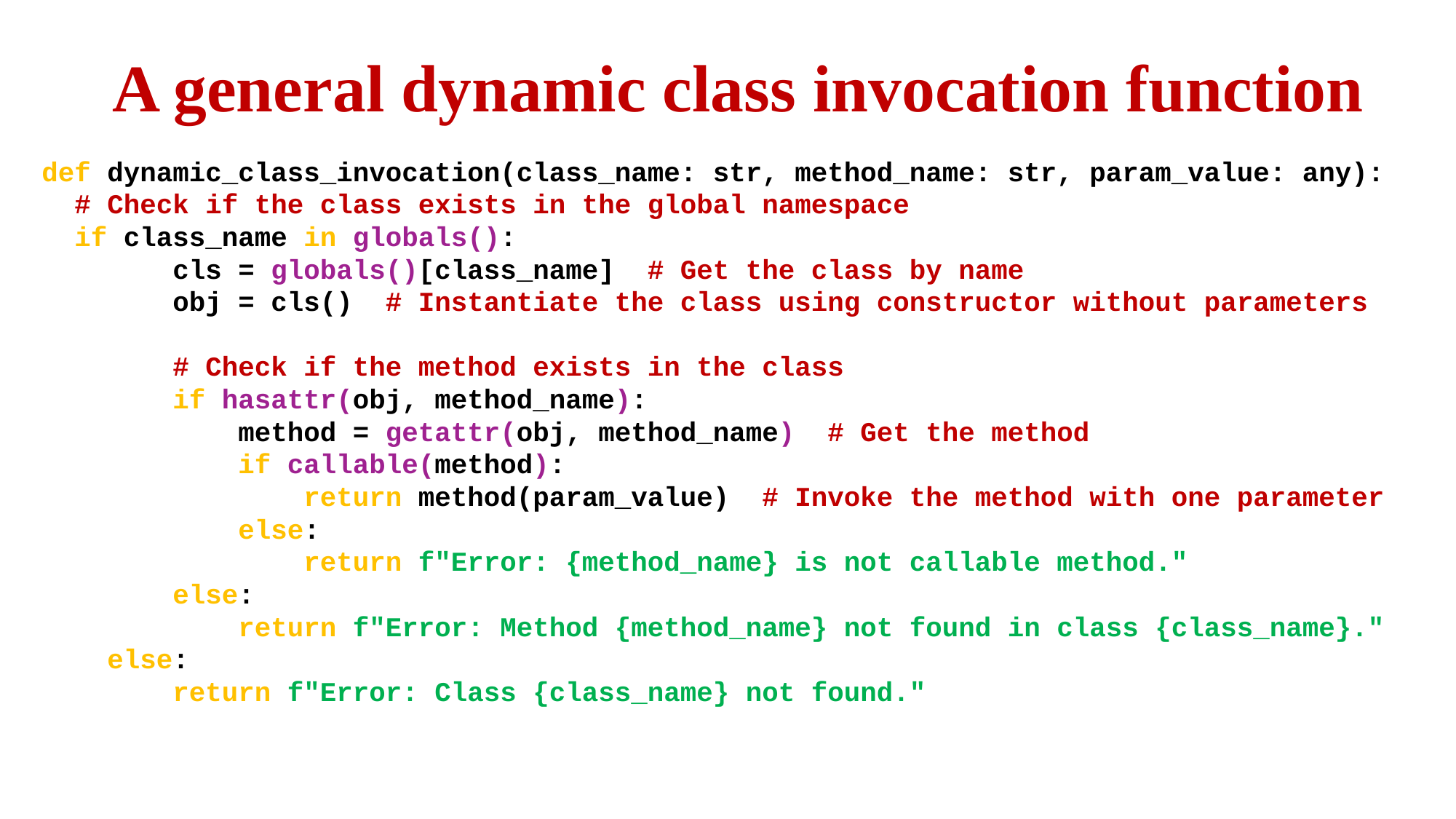

# A general dynamic class invocation function
def dynamic_class_invocation(class_name: str, method_name: str, param_value: any):
  # Check if the class exists in the global namespace
  if class_name in globals():
        cls = globals()[class_name]  # Get the class by name
        obj = cls()  # Instantiate the class using constructor without parameters

        # Check if the method exists in the class
        if hasattr(obj, method_name):
            method = getattr(obj, method_name)  # Get the method
            if callable(method):
                return method(param_value)  # Invoke the method with one parameter
            else:
                return f"Error: {method_name} is not callable method."
        else:
            return f"Error: Method {method_name} not found in class {class_name}."
    else:
        return f"Error: Class {class_name} not found."